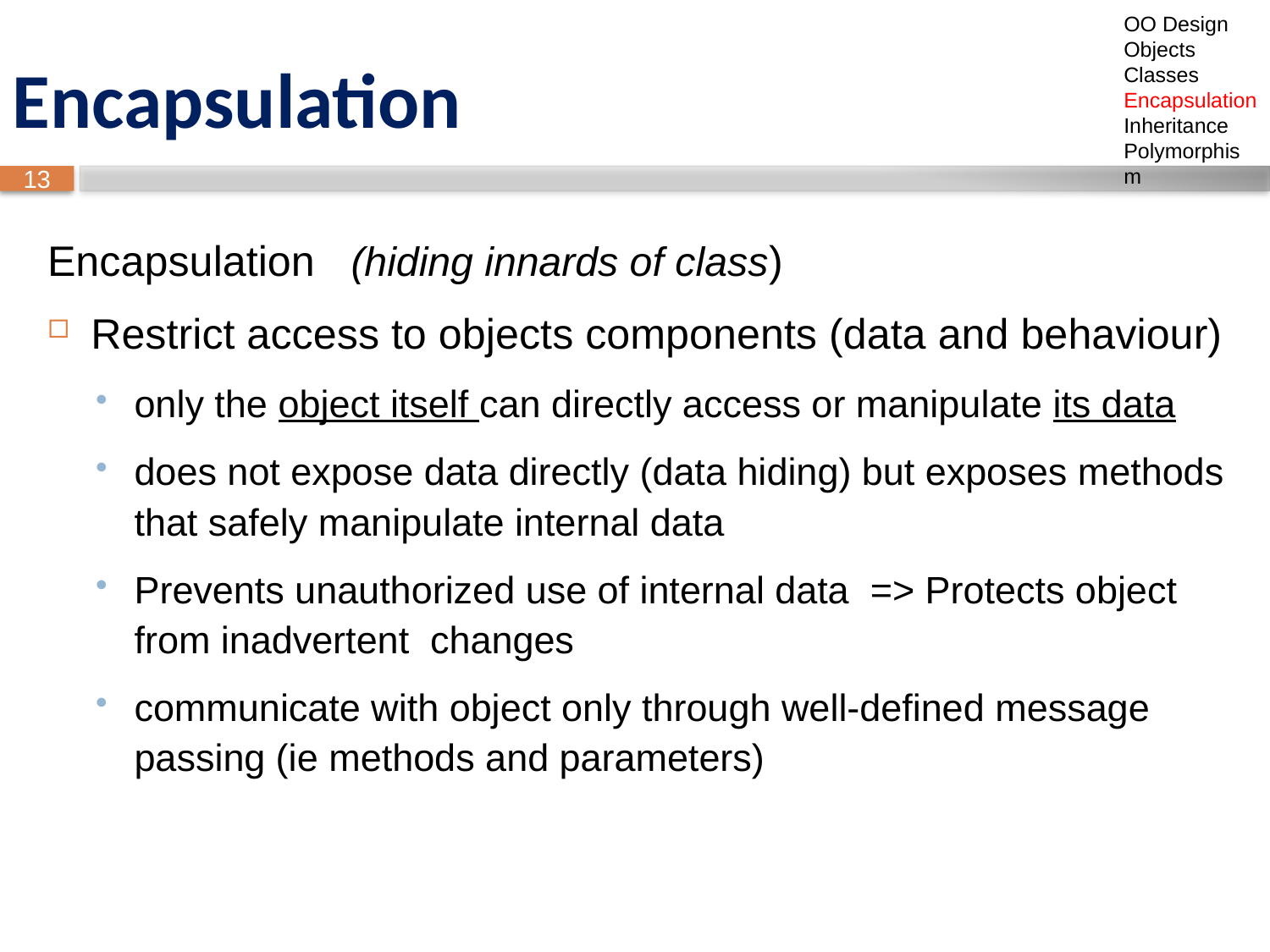

OO Design
Objects
Classes
Encapsulation
Inheritance
Polymorphism
# Encapsulation
Encapsulation   (hiding innards of class)
Restrict access to objects components (data and behaviour)
only the object itself can directly access or manipulate its data
does not expose data directly (data hiding) but exposes methods that safely manipulate internal data
Prevents unauthorized use of internal data  => Protects object from inadvertent  changes
communicate with object only through well-defined message passing (ie methods and parameters)